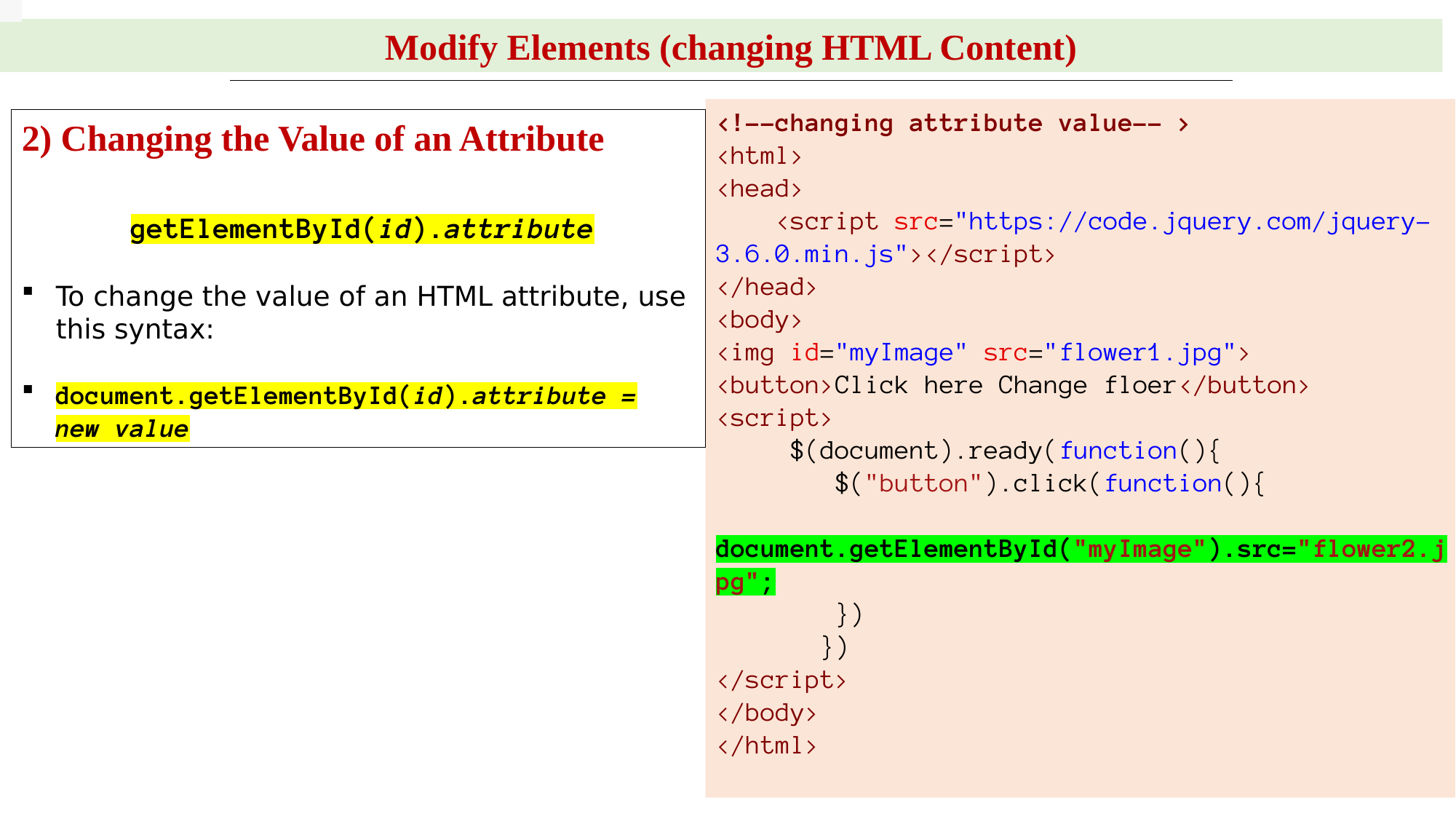

Modify Elements (changing HTML Content)

<!–-changing attribute value-- >
<html>
<head>
    <script src="https://code.jquery.com/jquery-3.6.0.min.js"></script>
</head>
<body>
<img id="myImage" src="flower1.jpg">
<button>Click here Change floer</button>
<script>
     $(document).ready(function(){
        $("button").click(function(){
            document.getElementById("myImage").src="flower2.jpg";
        })
       })
</script>
</body>
</html>
2) Changing the Value of an Attribute

 	getElementById(id).attribute

To change the value of an HTML attribute, use this syntax:

document.getElementById(id).attribute = new value